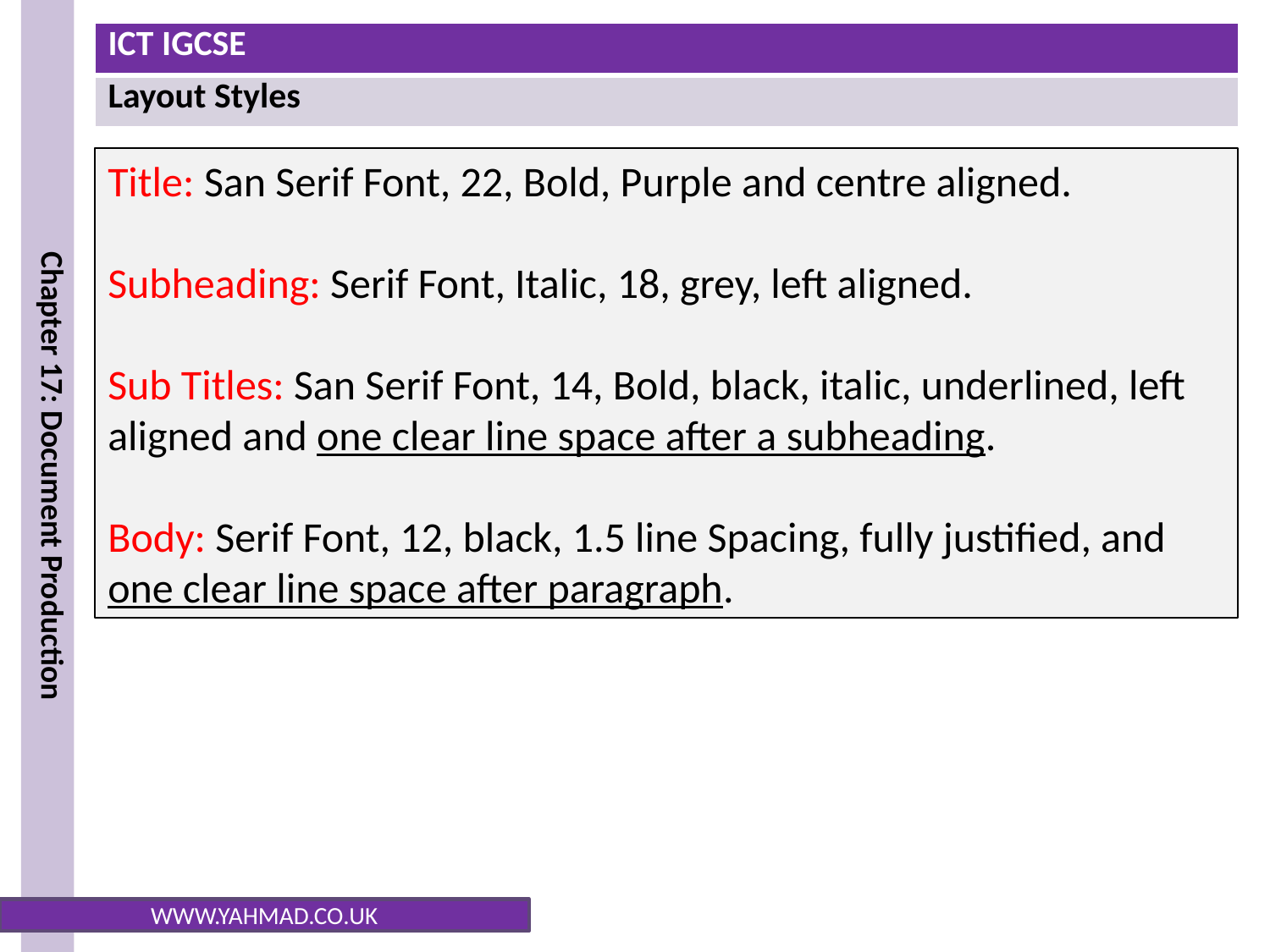

Title: San Serif Font, 22, Bold, Purple and centre aligned.

Subheading: Serif Font, Italic, 18, grey, left aligned.

Sub Titles: San Serif Font, 14, Bold, black, italic, underlined, left aligned and one clear line space after a subheading.

Body: Serif Font, 12, black, 1.5 line Spacing, fully justified, and one clear line space after paragraph.